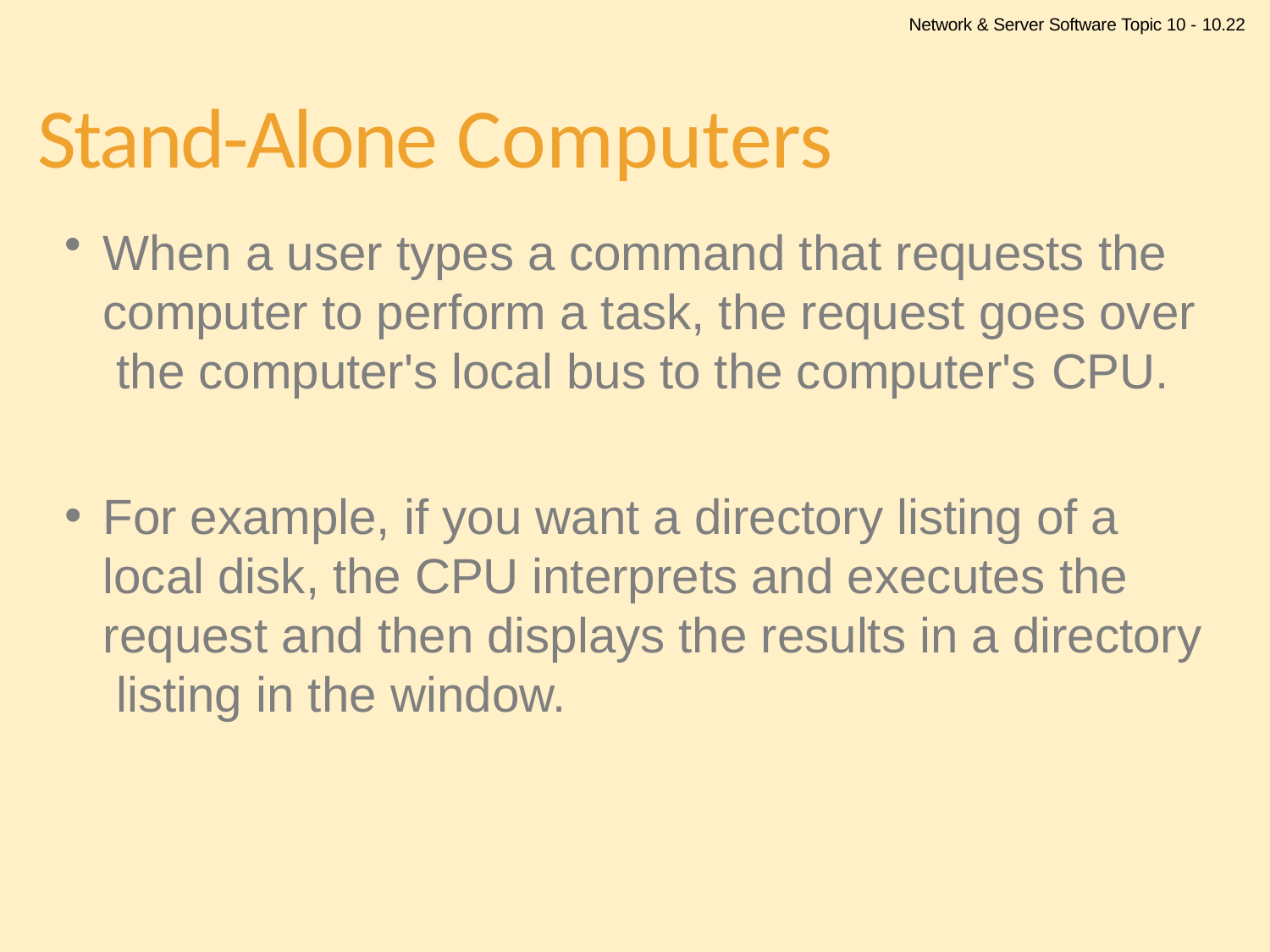

Network & Server Software Topic 10 - 10.22
# Stand-Alone Computers
When a user types a command that requests the  computer to perform a task, the request goes over  the computer's local bus to the computer's CPU.

For example, if you want a directory listing of a  local disk, the CPU interprets and executes the  request and then displays the results in a directory  listing in the window.